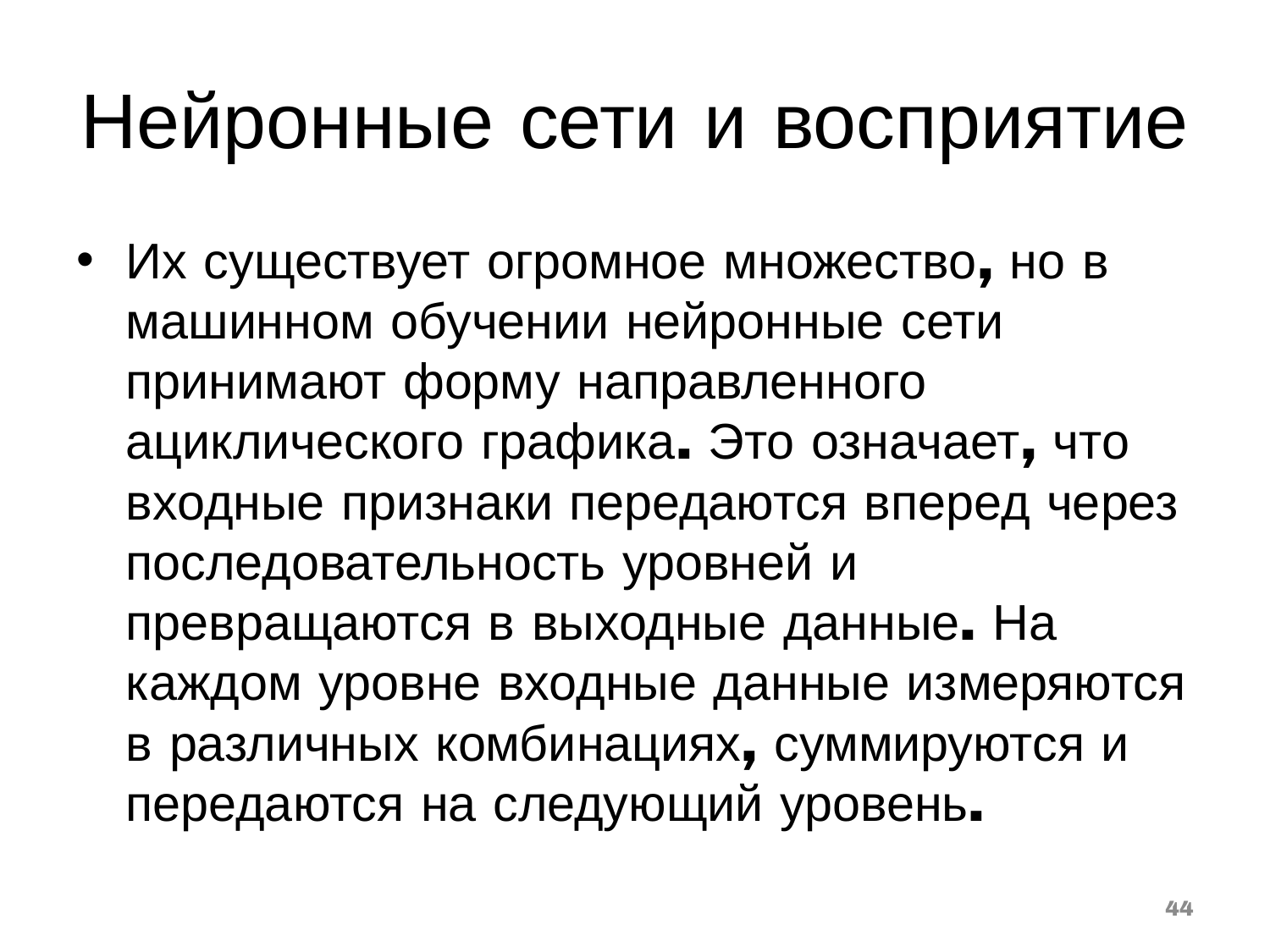

# Нейронные сети и восприятие
Их существует огромное множество, но в машинном обучении нейронные сети принимают форму направленного ациклического графика. Это означает, что входные признаки передаются вперед через последовательность уровней и превращаются в выходные данные. На каждом уровне входные данные измеряются в различных комбинациях, суммируются и передаются на следующий уровень.
44